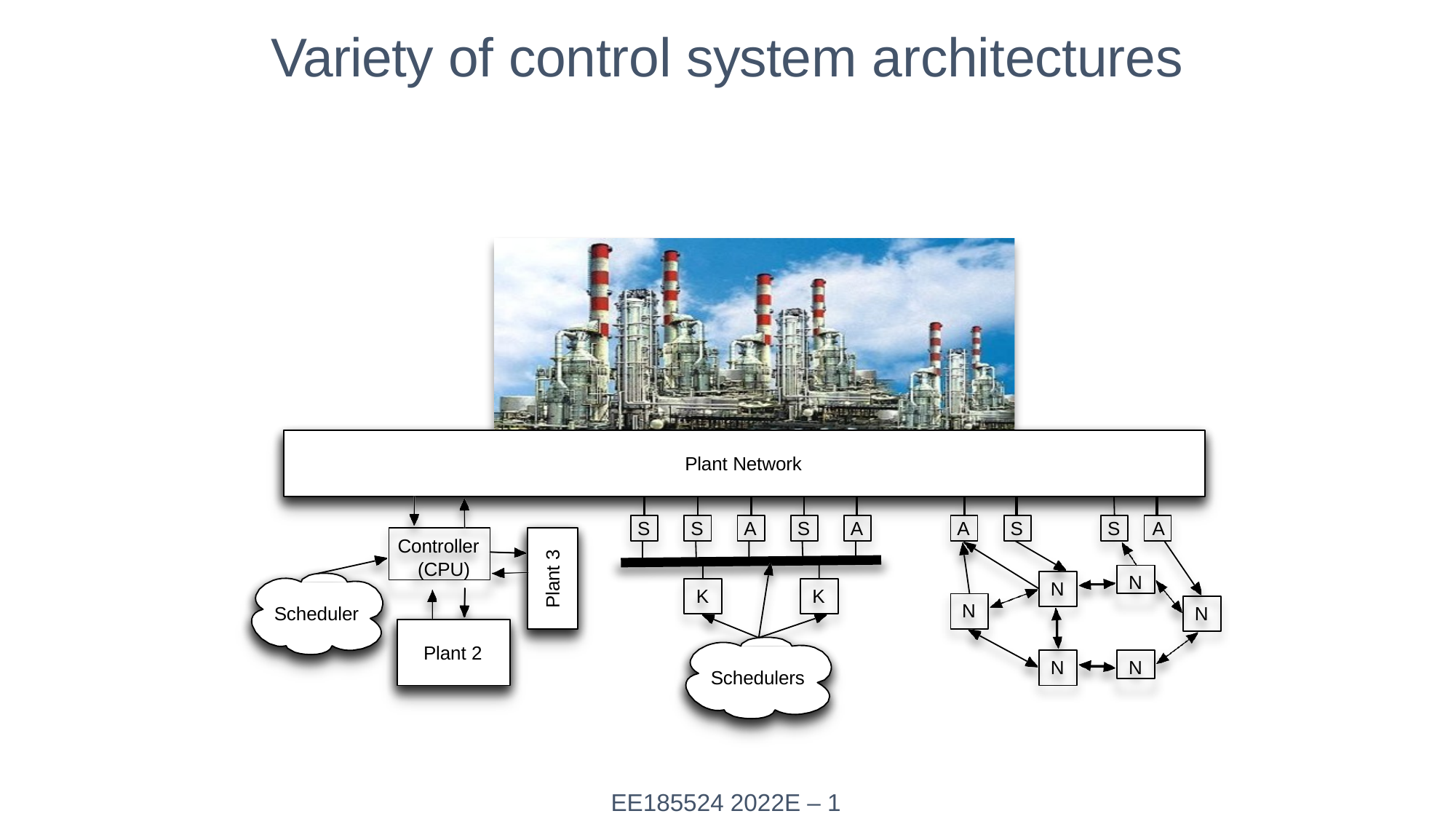

# Variety of control system architectures

Plant Network

S
S
A
S
A
A
S
S	A

Controller  (CPU)

Plant 3

N

N

K
K

N
Scheduler
N

Plant 2
N

N
Schedulers
EE185524 2022E – 1